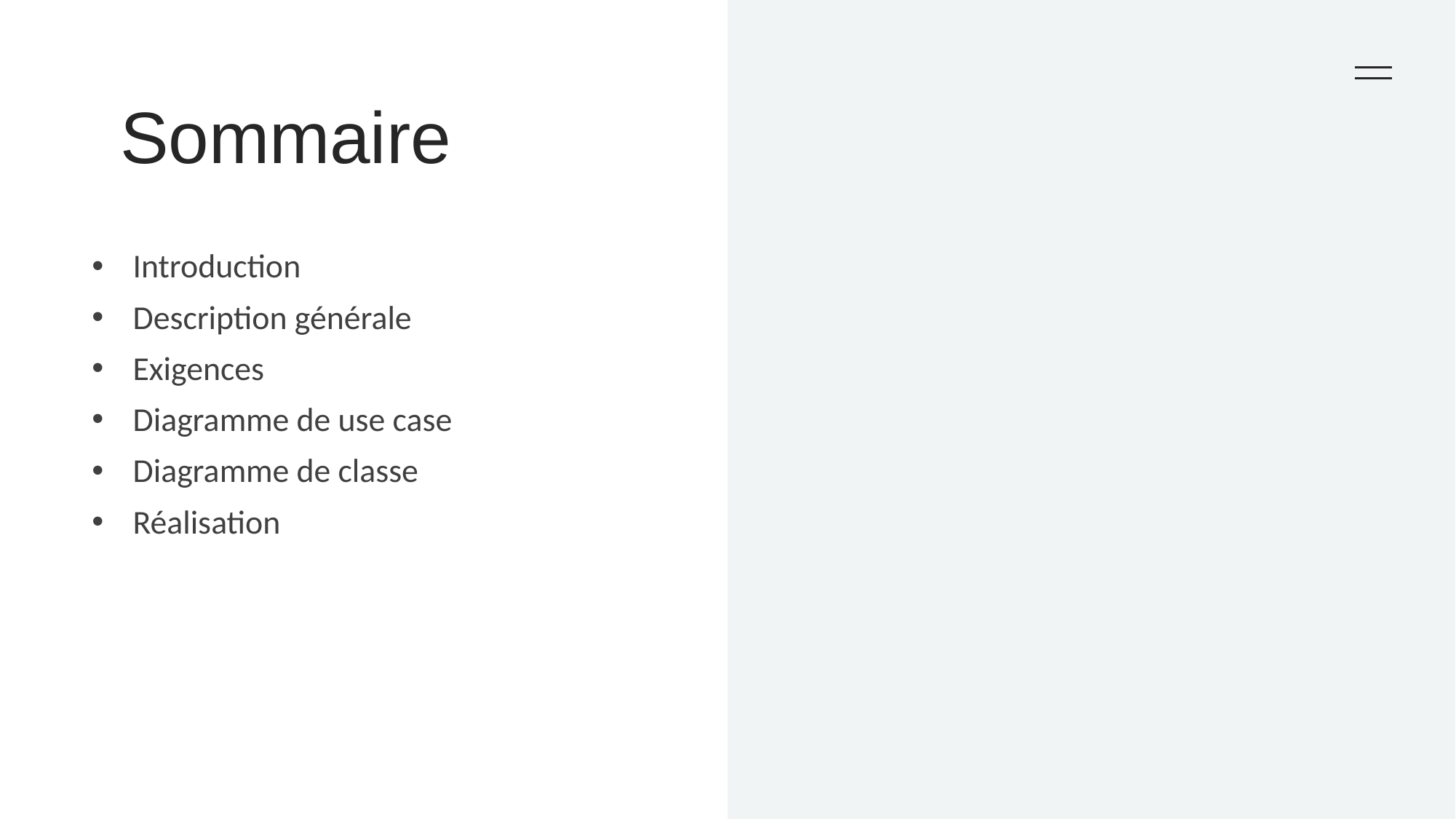

# Sommaire
Introduction
Description générale
Exigences
Diagramme de use case
Diagramme de classe
Réalisation